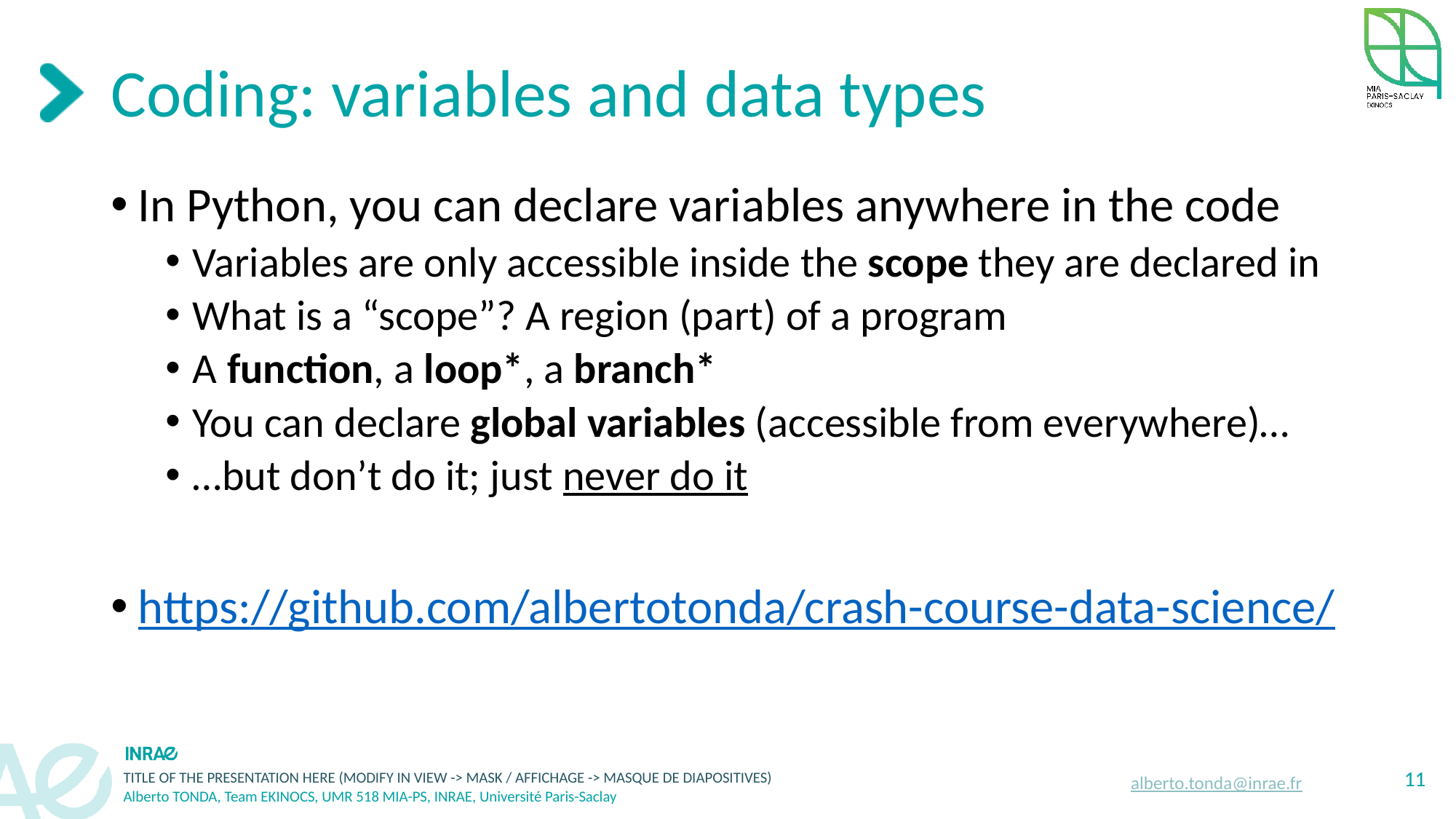

# Coding: variables and data types
In Python, you can declare variables anywhere in the code
Variables are only accessible inside the scope they are declared in
What is a “scope”? A region (part) of a program
A function, a loop*, a branch*
You can declare global variables (accessible from everywhere)…
…but don’t do it; just never do it

https://github.com/albertotonda/crash-course-data-science/
11
alberto.tonda@inrae.fr